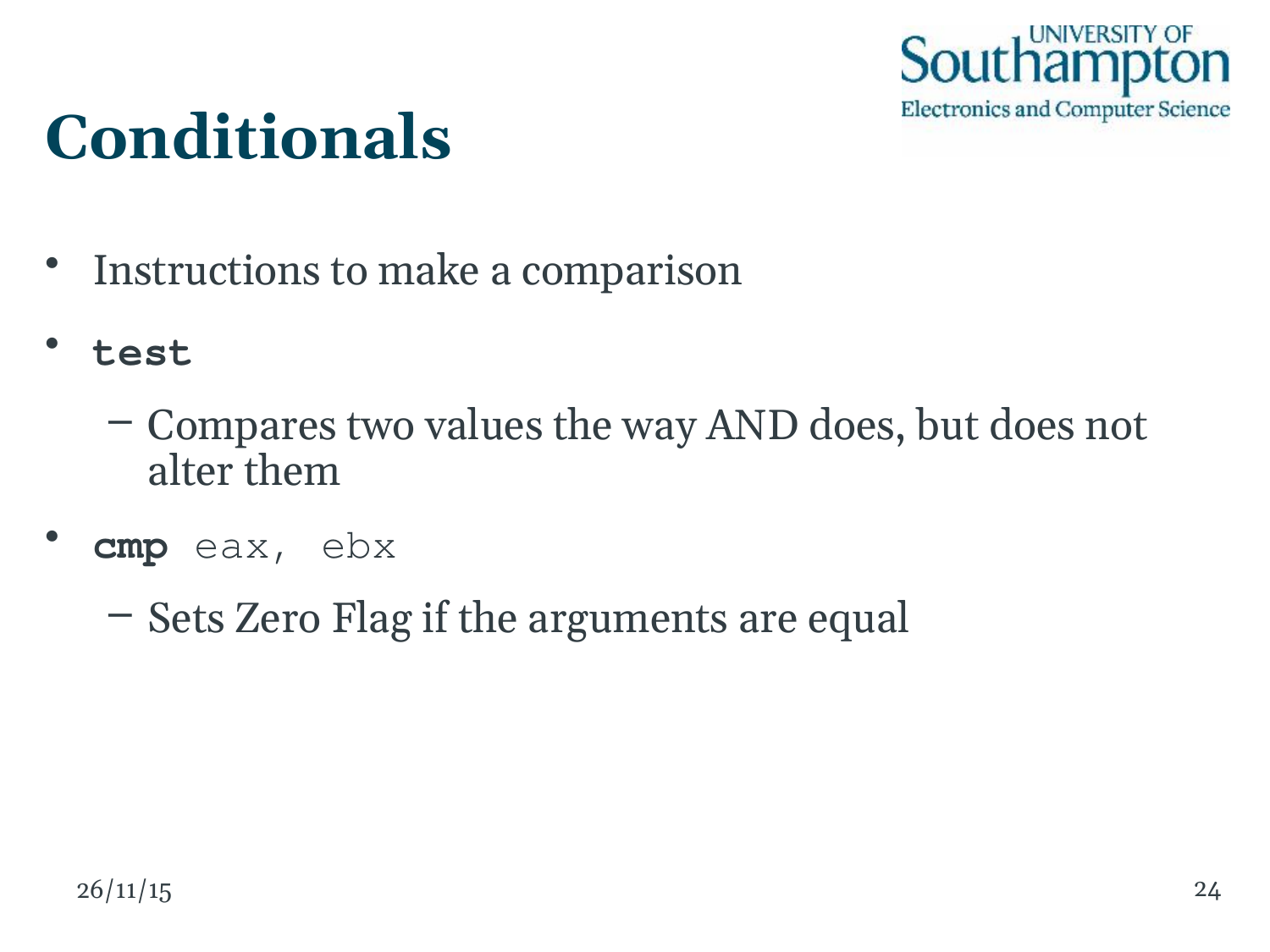

# Conditionals
Instructions to make a comparison
test
Compares two values the way AND does, but does not alter them
cmp eax, ebx
Sets Zero Flag if the arguments are equal
24
26/11/15